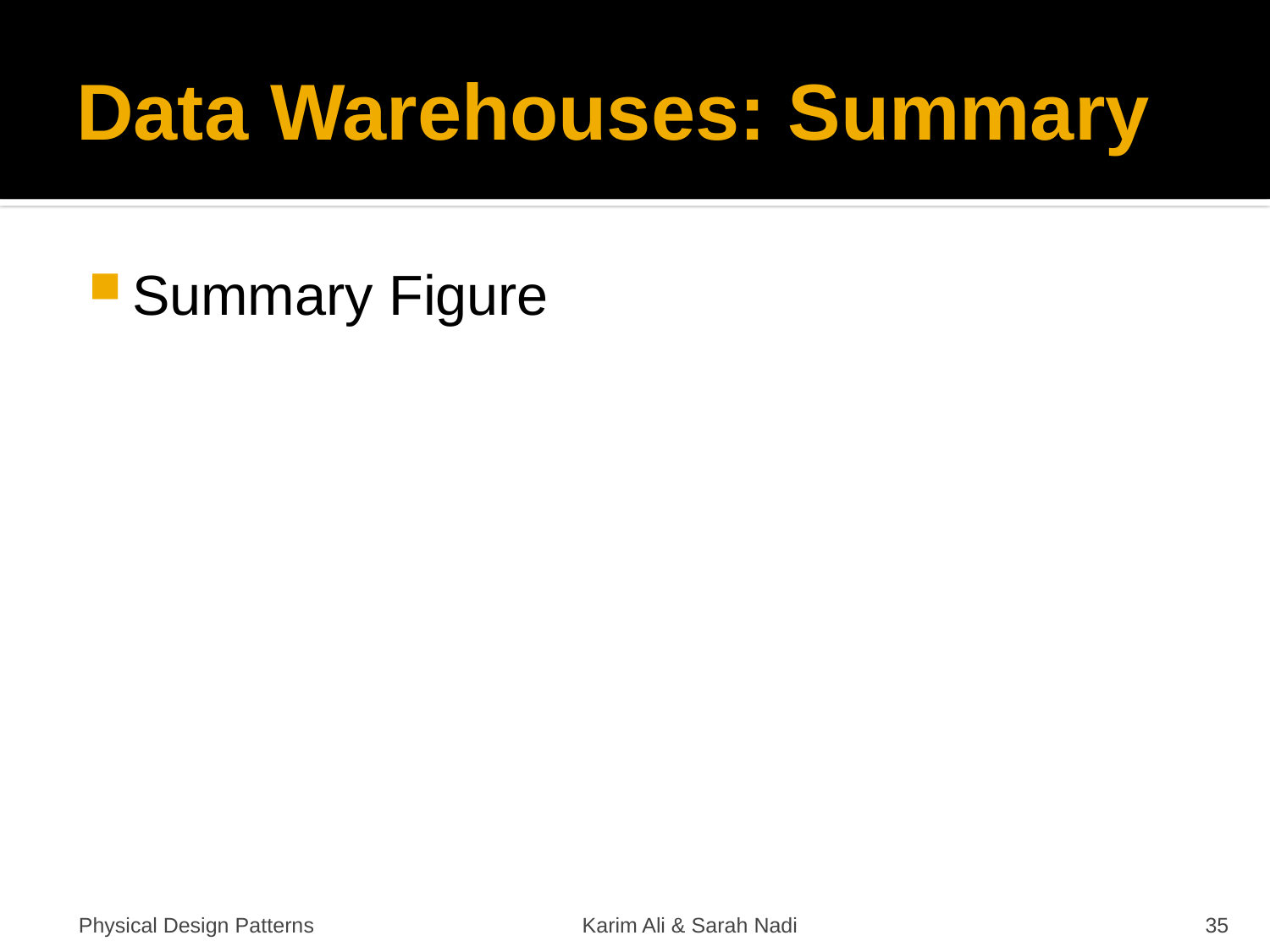

# Data Warehouses: Summary
Summary Figure
Physical Design Patterns
Karim Ali & Sarah Nadi
35